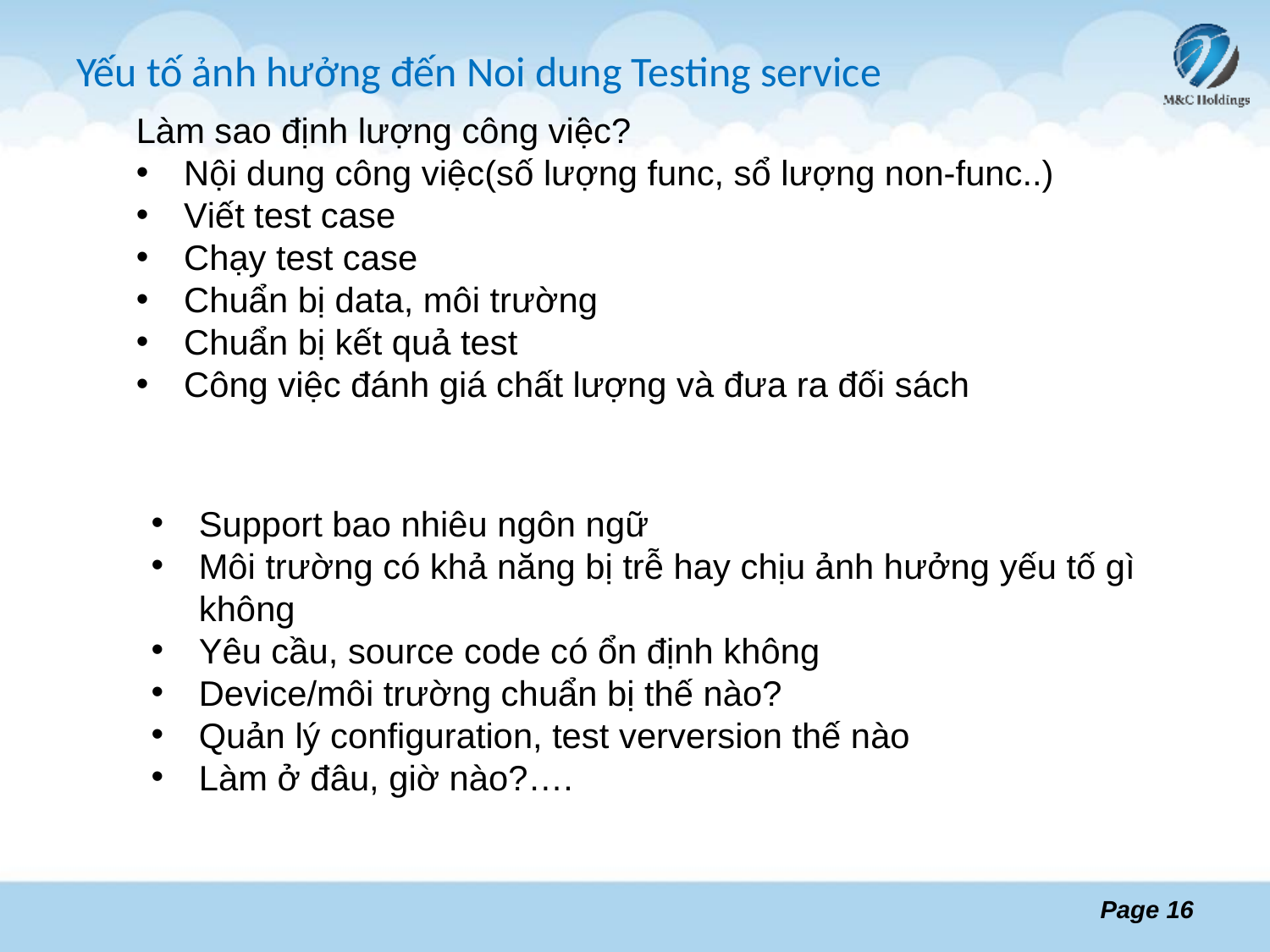

# Yếu tố ảnh hưởng đến Noi dung Testing service
Làm sao định lượng công việc?
Nội dung công việc(số lượng func, sổ lượng non-func..)
Viết test case
Chạy test case
Chuẩn bị data, môi trường
Chuẩn bị kết quả test
Công việc đánh giá chất lượng và đưa ra đối sách
Support bao nhiêu ngôn ngữ
Môi trường có khả năng bị trễ hay chịu ảnh hưởng yếu tố gì không
Yêu cầu, source code có ổn định không
Device/môi trường chuẩn bị thế nào?
Quản lý configuration, test verversion thế nào
Làm ở đâu, giờ nào?….
Page 16